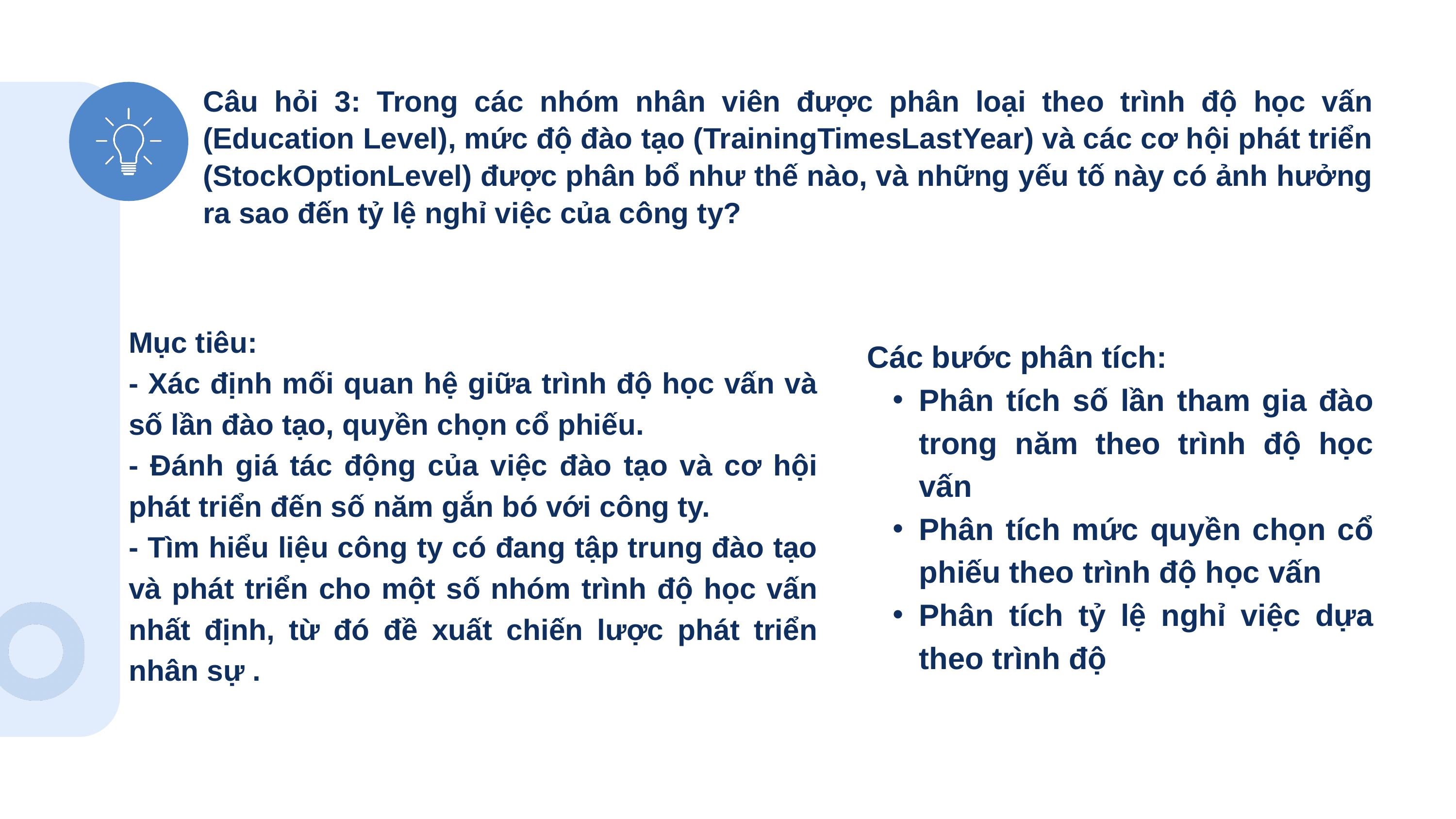

Câu hỏi 3: Trong các nhóm nhân viên được phân loại theo trình độ học vấn (Education Level), mức độ đào tạo (TrainingTimesLastYear) và các cơ hội phát triển (StockOptionLevel) được phân bổ như thế nào, và những yếu tố này có ảnh hưởng ra sao đến tỷ lệ nghỉ việc của công ty?

Mục tiêu:
- Xác định mối quan hệ giữa trình độ học vấn và số lần đào tạo, quyền chọn cổ phiếu.
- Đánh giá tác động của việc đào tạo và cơ hội phát triển đến số năm gắn bó với công ty.
- Tìm hiểu liệu công ty có đang tập trung đào tạo và phát triển cho một số nhóm trình độ học vấn nhất định, từ đó đề xuất chiến lược phát triển nhân sự .
Các bước phân tích:
Phân tích số lần tham gia đào trong năm theo trình độ học vấn
Phân tích mức quyền chọn cổ phiếu theo trình độ học vấn
Phân tích tỷ lệ nghỉ việc dựa theo trình độ